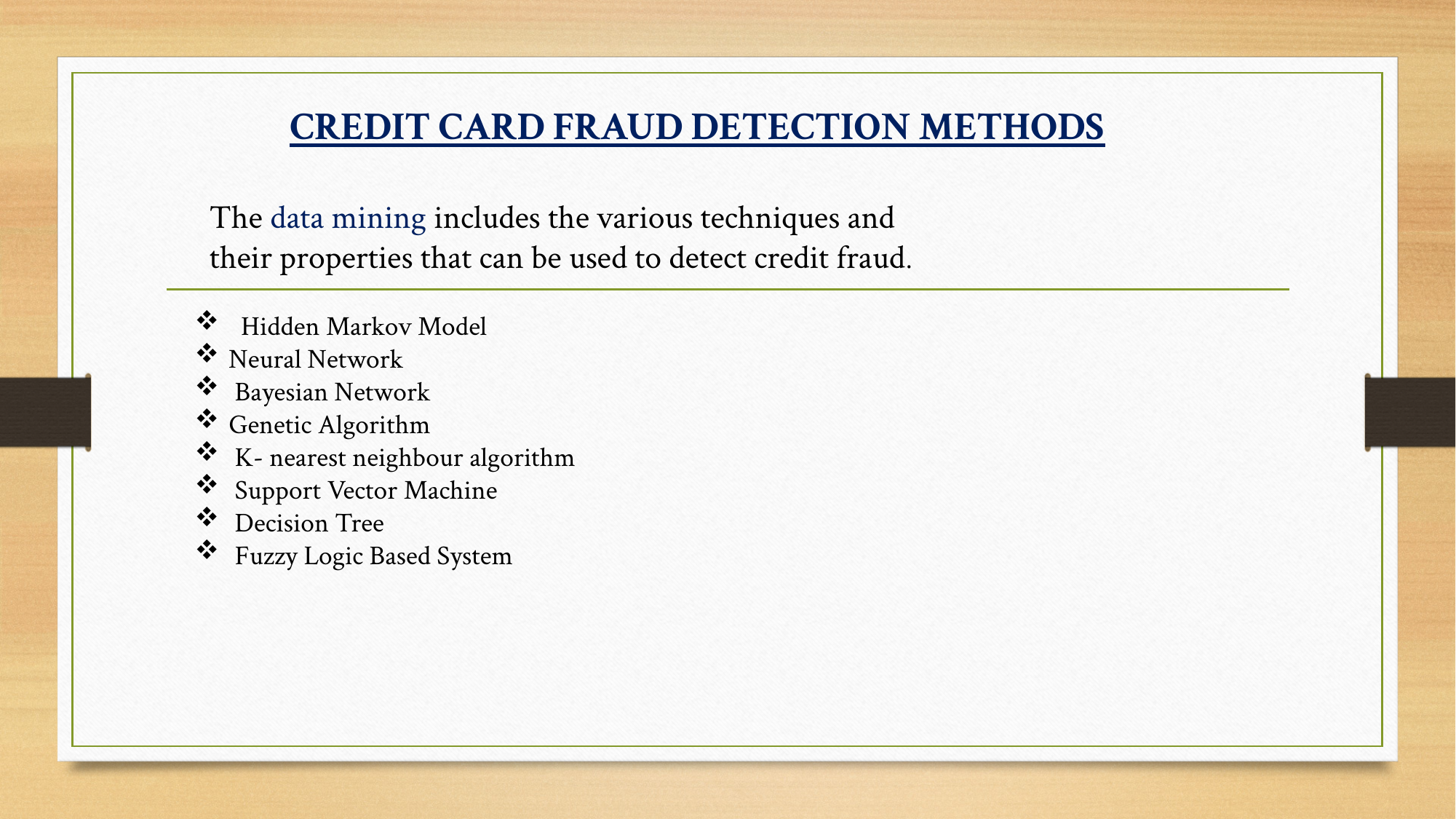

CREDIT CARD FRAUD DETECTION METHODS

  The data mining includes the various techniques and
  their properties that can be used to detect credit fraud.

  Hidden Markov Model
Neural Network
 Bayesian Network
Genetic Algorithm
 K- nearest neighbour algorithm
 Support Vector Machine
 Decision Tree
 Fuzzy Logic Based System